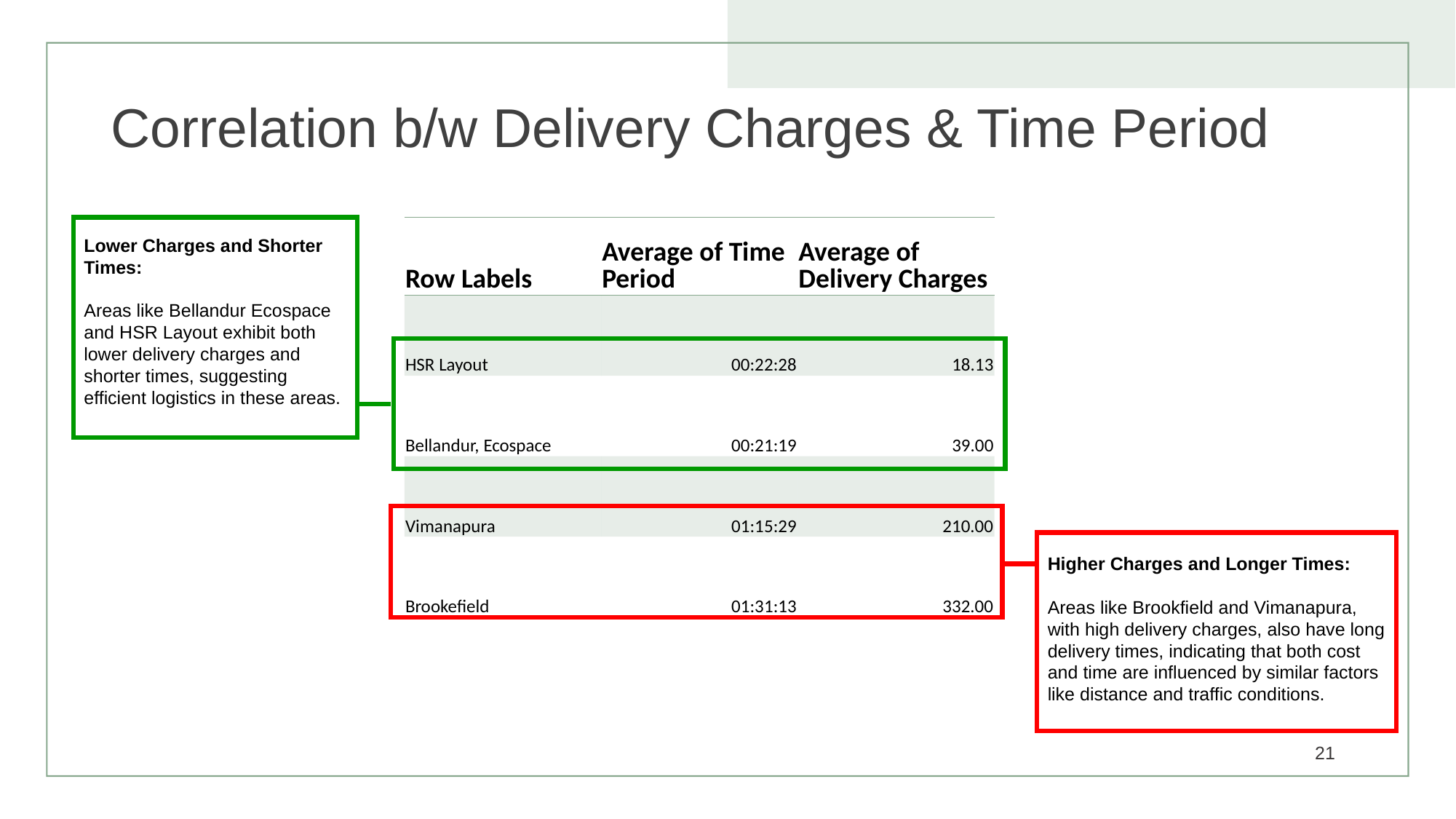

Correlation b/w Delivery Charges & Time Period

| Row Labels | Average of Time Period | Average of Delivery Charges |
| --- | --- | --- |
| HSR Layout | 00:22:28 | 18.13 |
| Bellandur, Ecospace | 00:21:19 | 39.00 |
| Vimanapura | 01:15:29 | 210.00 |
| Brookefield | 01:31:13 | 332.00 |
Lower Charges and Shorter Times:

Areas like Bellandur Ecospace and HSR Layout exhibit both lower delivery charges and shorter times, suggesting efficient logistics in these areas.

Higher Charges and Longer Times:

Areas like Brookfield and Vimanapura, with high delivery charges, also have long delivery times, indicating that both cost and time are influenced by similar factors like distance and traffic conditions.

21